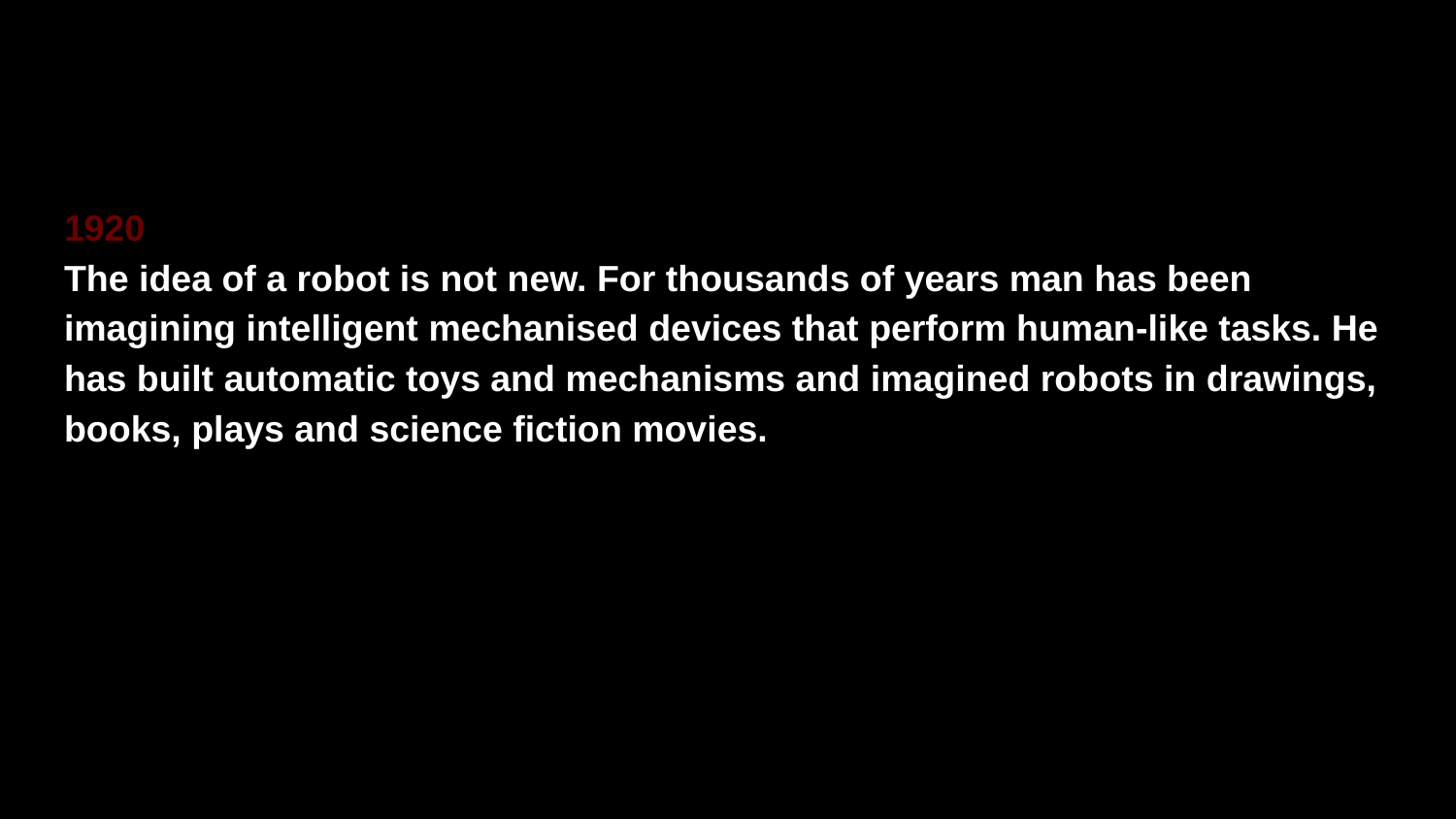

#
1920
The idea of a robot is not new. For thousands of years man has been imagining intelligent mechanised devices that perform human-like tasks. He has built automatic toys and mechanisms and imagined robots in drawings, books, plays and science fiction movies.